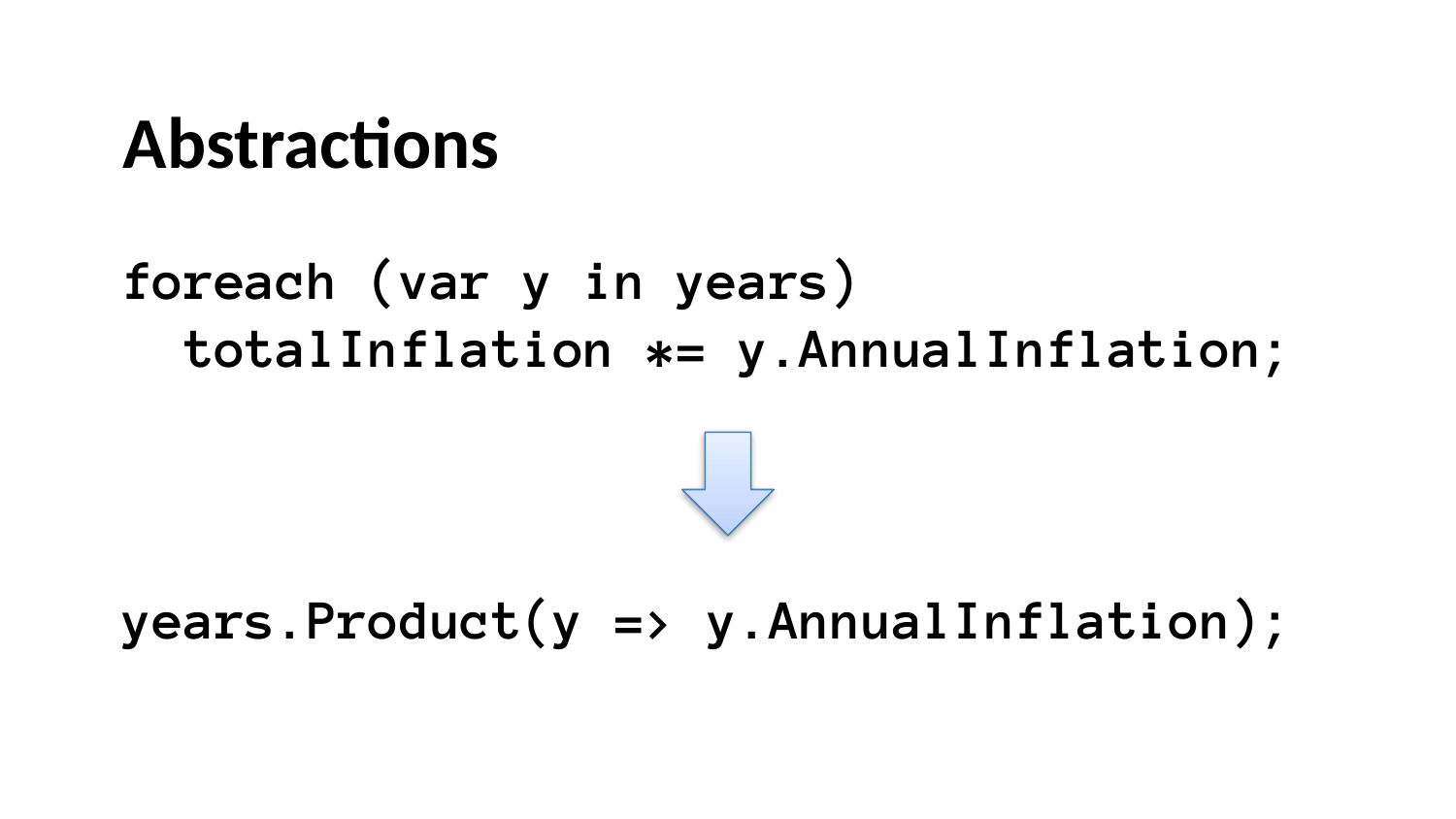

Abstractions
foreach (var y in years)
  totalInflation *= y.AnnualInflation;

years.Product(y => y.AnnualInflation);